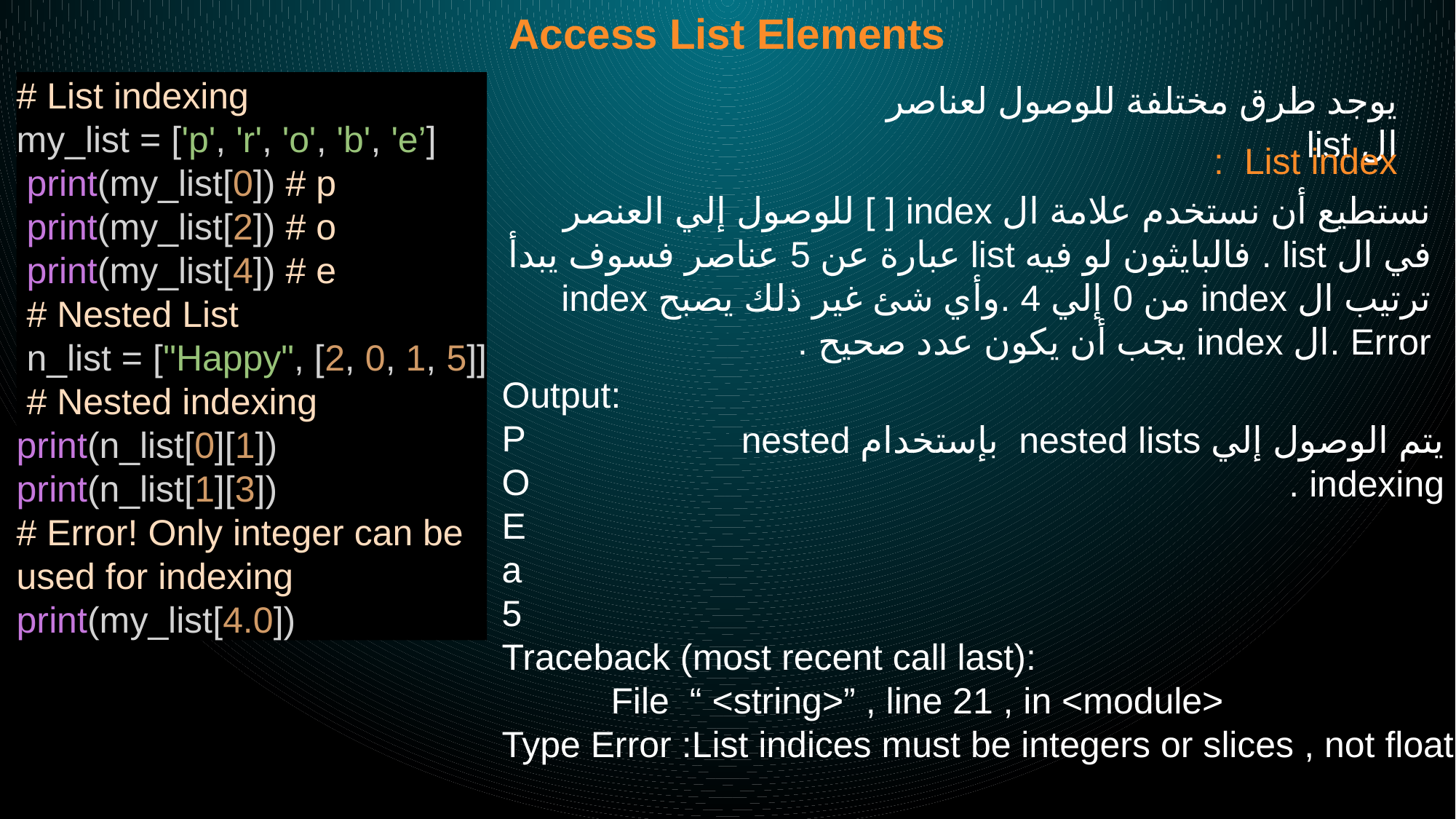

Access List Elements
# List indexing
my_list = ['p', 'r', 'o', 'b', 'e’]
 print(my_list[0]) # p
 print(my_list[2]) # o
 print(my_list[4]) # e
 # Nested List
 n_list = ["Happy", [2, 0, 1, 5]]
 # Nested indexing
print(n_list[0][1])
print(n_list[1][3])
# Error! Only integer can be
used for indexing
print(my_list[4.0])
يوجد طرق مختلفة للوصول لعناصر ال list  .

 :  List index
نستطيع أن نستخدم علامة ال index [ ] للوصول إلي العنصر في ال list . فالبايثون لو فيه list عبارة عن 5 عناصر فسوف يبدأ ترتيب ال index من 0 إلي 4 .وأي شئ غير ذلك يصبح index Error .ال index يجب أن يكون عدد صحيح .
Output:
P
O
E
a
5
Traceback (most recent call last):
	File  “ <string>” , line 21 , in <module>
Type Error :List indices must be integers or slices , not float
يتم الوصول إلي nested lists  بإستخدام nested indexing .